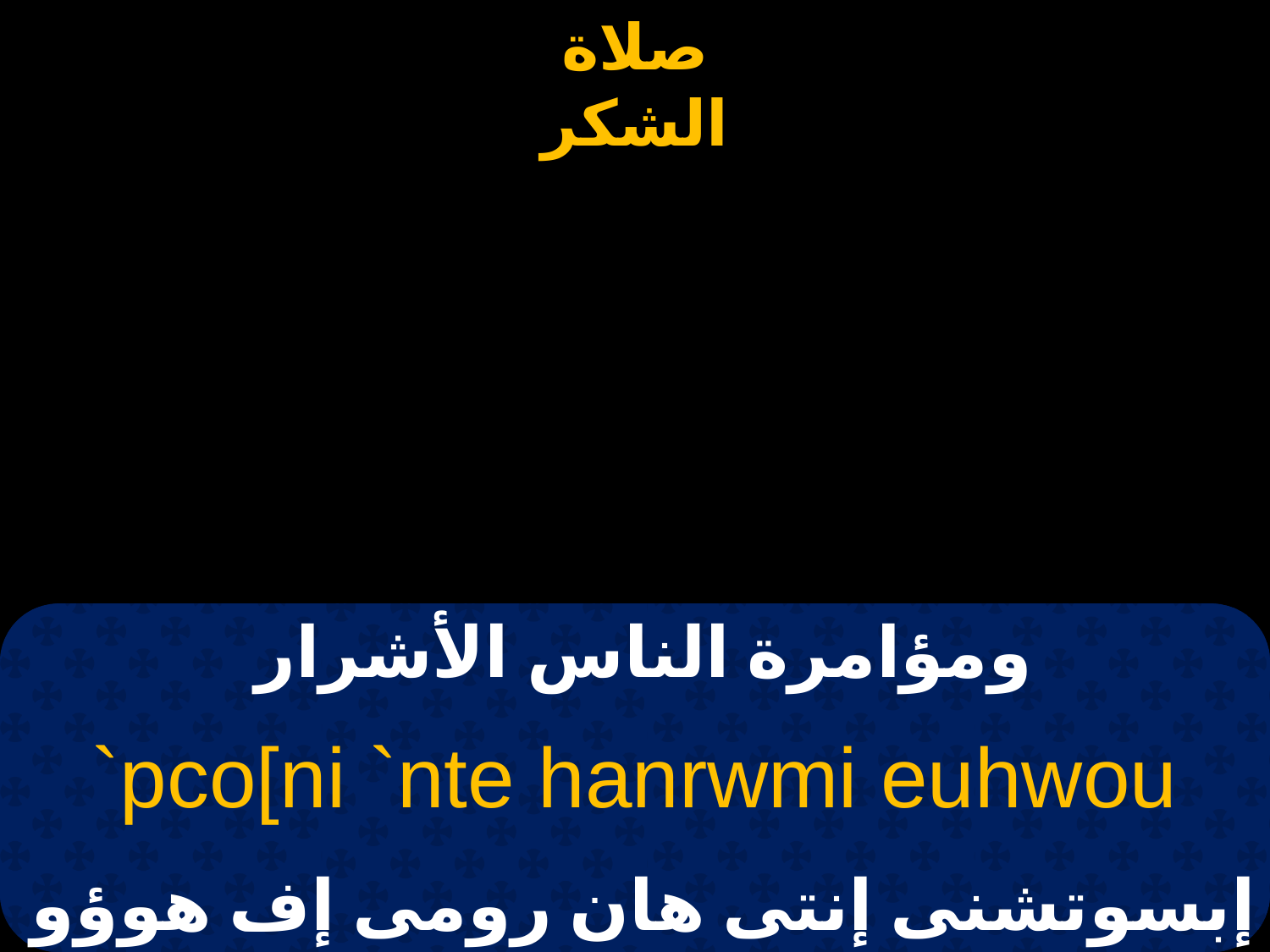

# ومؤامرة الناس الأشرار
`pco[ni `nte hanrwmi euhwou
إبسوتشنى إنتى هان رومى إف هوؤو